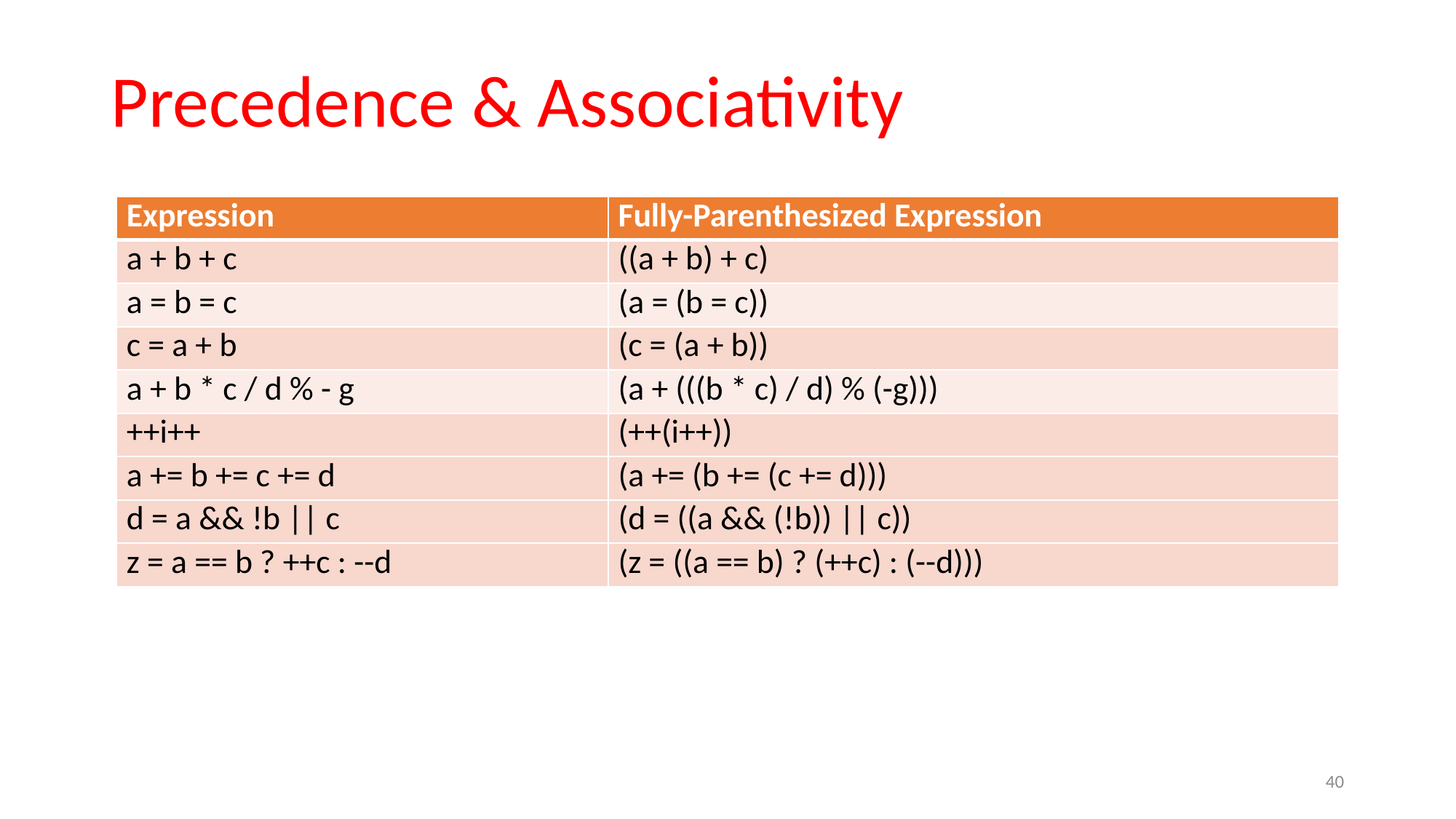

# Precedence & Associativity
| Expression | Fully-Parenthesized Expression |
| --- | --- |
| a + b + c | ((a + b) + c) |
| a = b = c | (a = (b = c)) |
| c = a + b | (c = (a + b)) |
| a + b \* c / d % - g | (a + (((b \* c) / d) % (-g))) |
| ++i++ | (++(i++)) |
| a += b += c += d | (a += (b += (c += d))) |
| d = a && !b || c | (d = ((a && (!b)) || c)) |
| z = a == b ? ++c : --d | (z = ((a == b) ? (++c) : (--d))) |
40